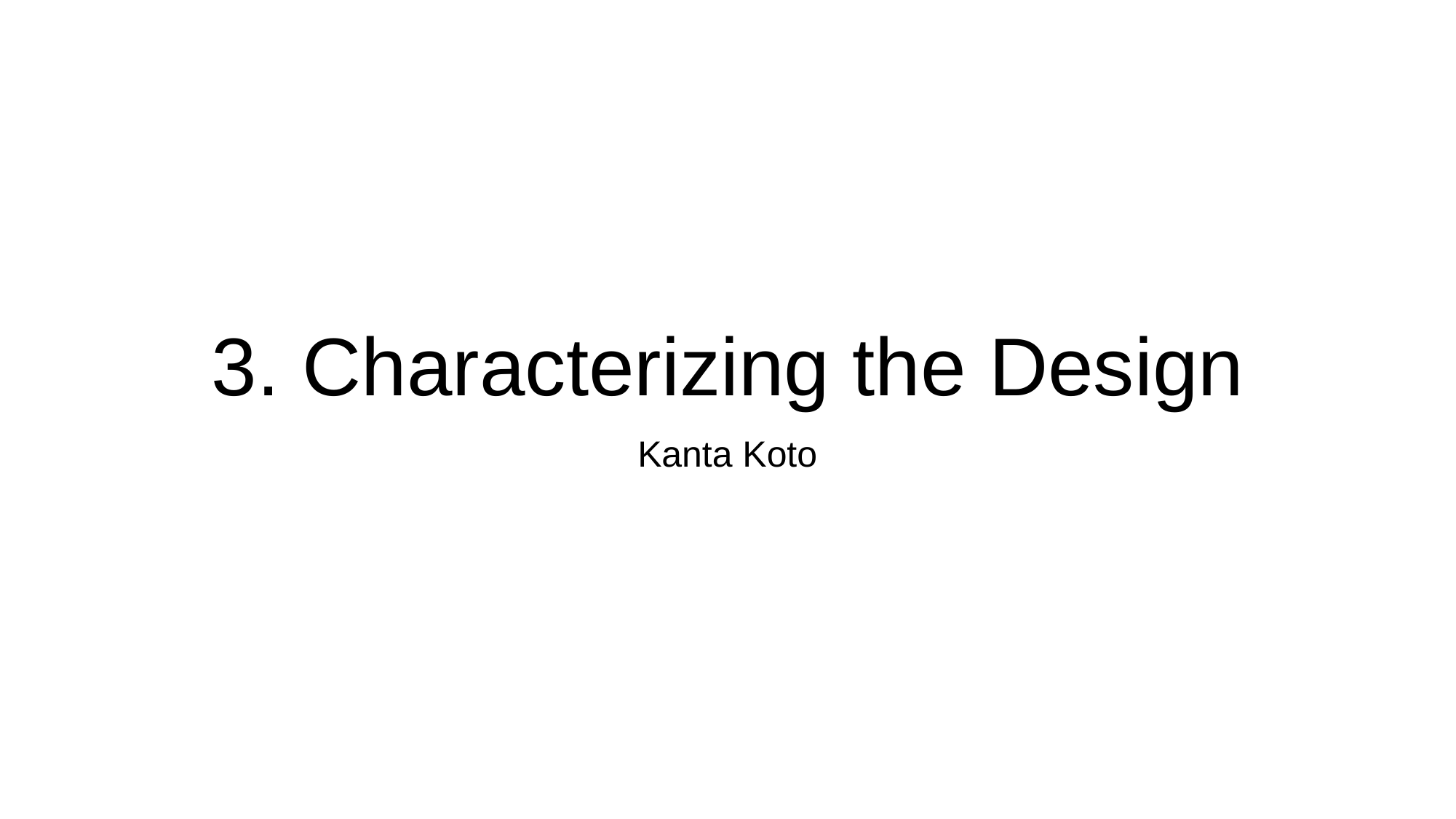

# 3. Characterizing the Design
Kanta Koto